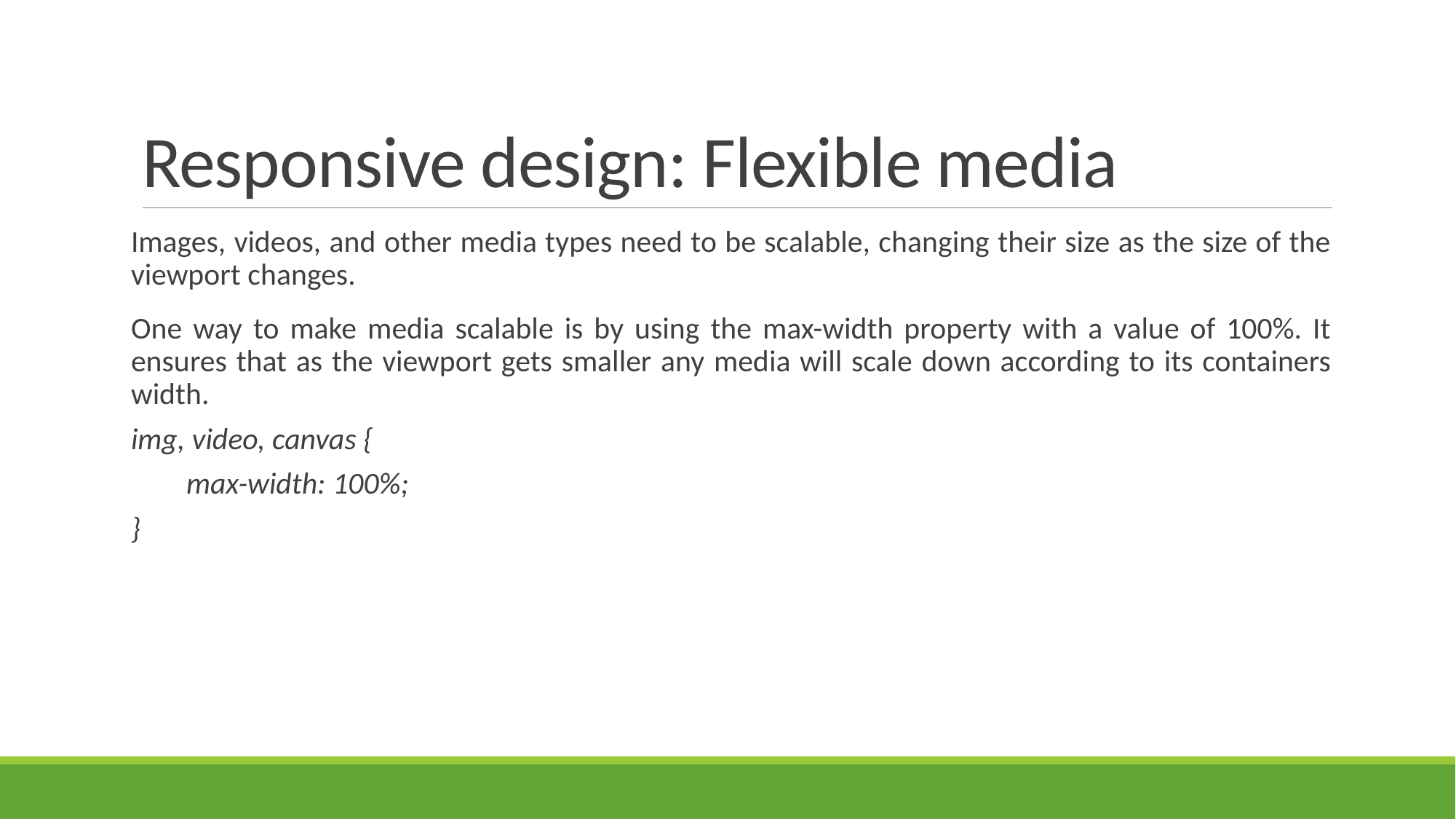

# Responsive design: Flexible media
Images, videos, and other media types need to be scalable, changing their size as the size of the viewport changes.
One way to make media scalable is by using the max-width property with a value of 100%. It ensures that as the viewport gets smaller any media will scale down according to its containers width.
img, video, canvas {
        max-width: 100%;
}